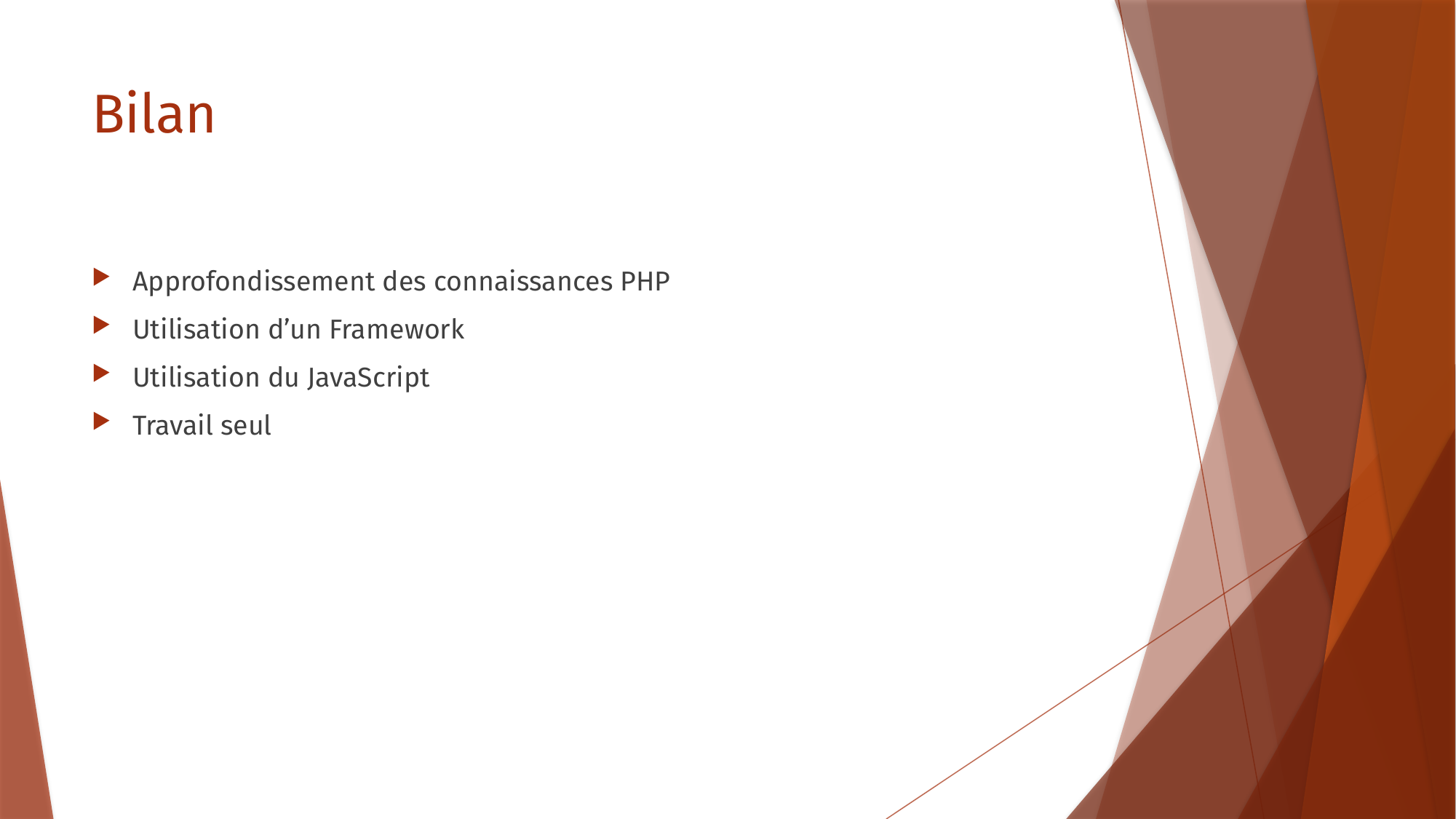

# Bilan
Approfondissement des connaissances PHP
Utilisation d’un Framework
Utilisation du JavaScript
Travail seul